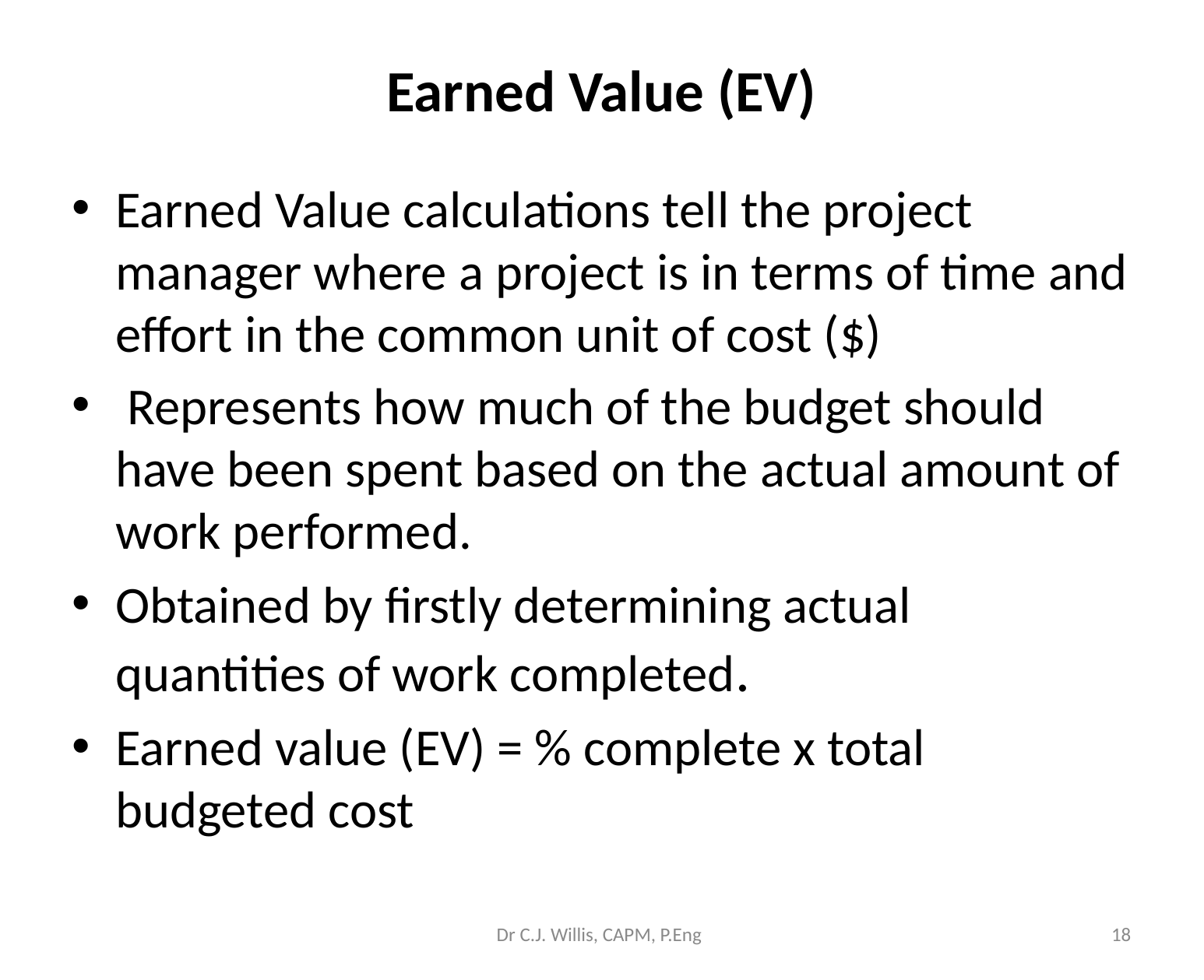

# Earned Value (EV)
Earned Value calculations tell the project manager where a project is in terms of time and effort in the common unit of cost ($)
 Represents how much of the budget should have been spent based on the actual amount of work performed.
Obtained by firstly determining actual quantities of work completed.
Earned value (EV) = % complete x total budgeted cost
Dr C.J. Willis, CAPM, P.Eng
18